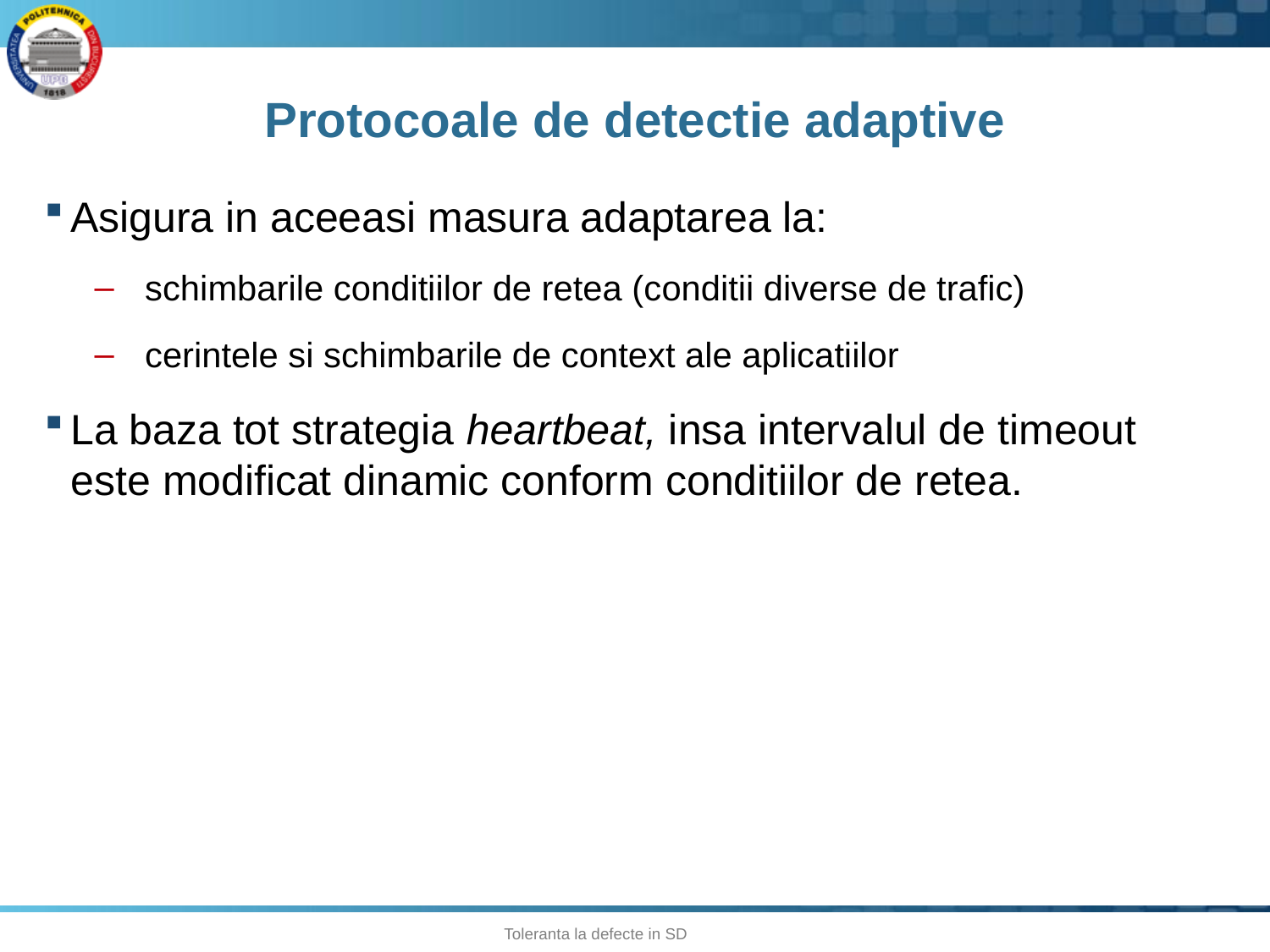

# Protocoale de detectie adaptive
Asigura in aceeasi masura adaptarea la:
schimbarile conditiilor de retea (conditii diverse de trafic)
cerintele si schimbarile de context ale aplicatiilor
La baza tot strategia heartbeat, insa intervalul de timeout este modificat dinamic conform conditiilor de retea.
17
Toleranta la defecte in SD